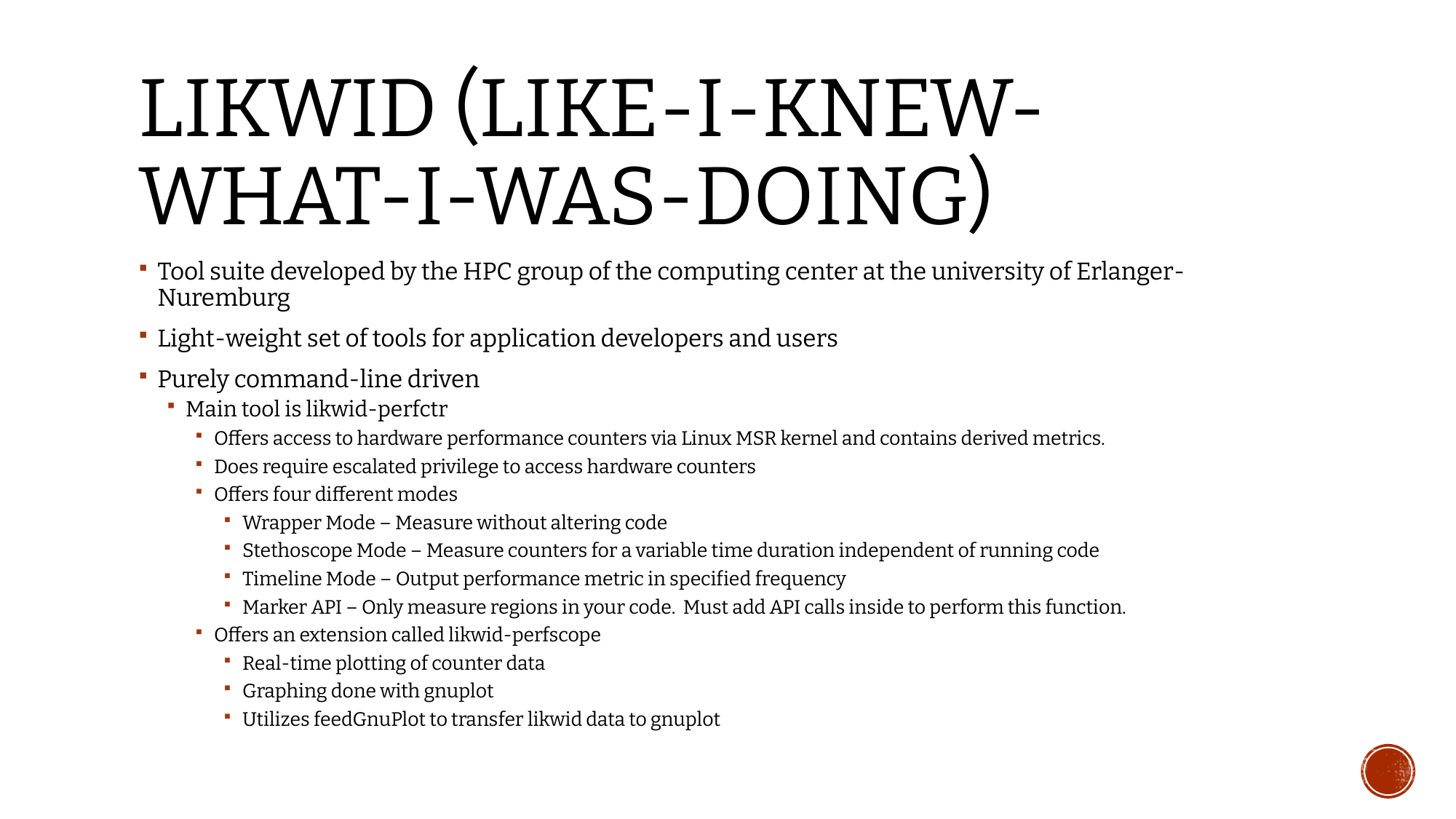

# LIKWID (Like-I-Knew-What-I-Was-Doing)
Tool suite developed by the HPC group of the computing center at the university of Erlanger-Nuremburg
Light-weight set of tools for application developers and users
Purely command-line driven
Main tool is likwid-perfctr
Offers access to hardware performance counters via Linux MSR kernel and contains derived metrics.
Does require escalated privilege to access hardware counters
Offers four different modes
Wrapper Mode – Measure without altering code
Stethoscope Mode – Measure counters for a variable time duration independent of running code
Timeline Mode – Output performance metric in specified frequency
Marker API – Only measure regions in your code.  Must add API calls inside to perform this function.
Offers an extension called likwid-perfscope
Real-time plotting of counter data
Graphing done with gnuplot
Utilizes feedGnuPlot to transfer likwid data to gnuplot